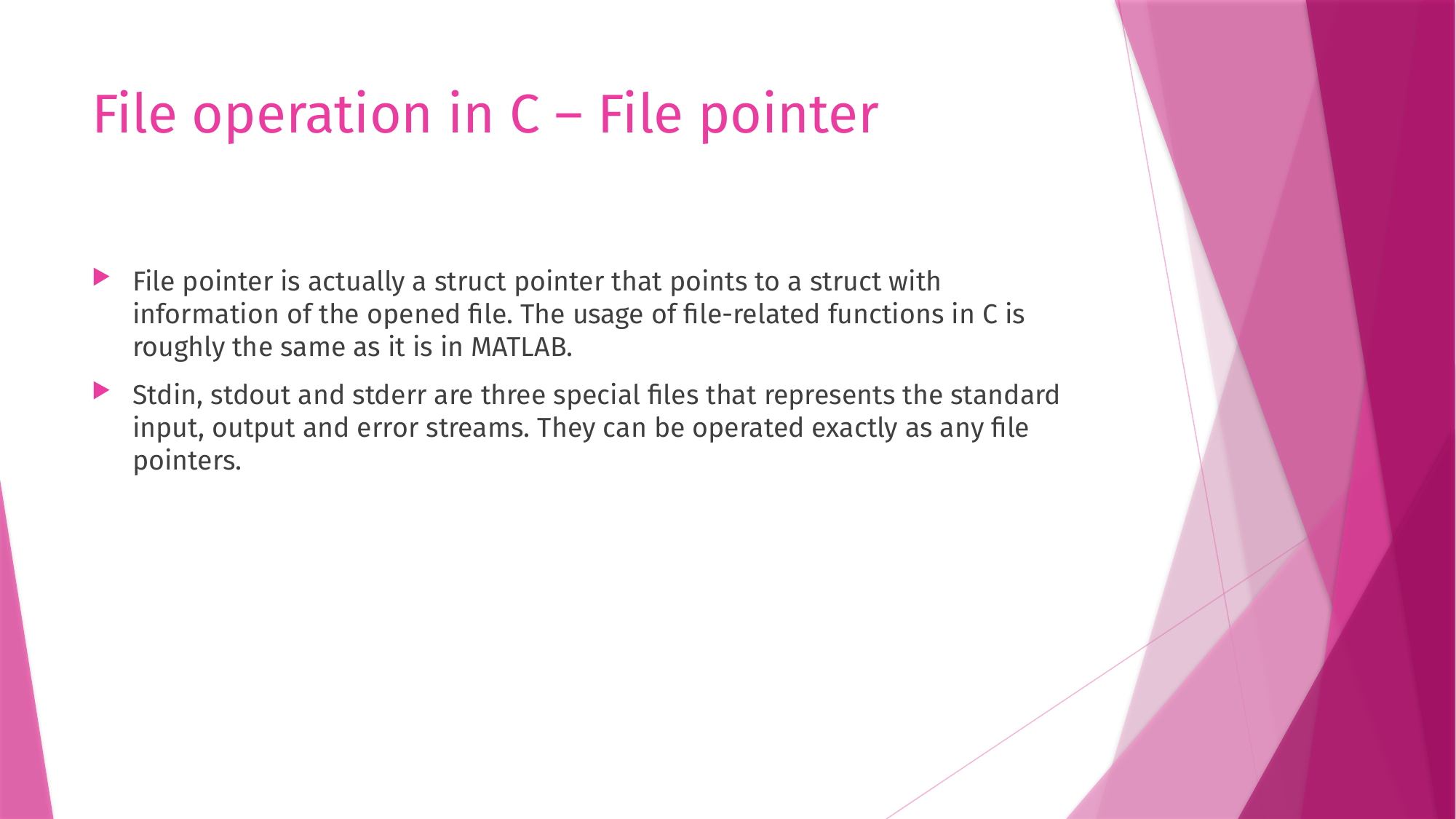

# File operation in C – File pointer
File pointer is actually a struct pointer that points to a struct with information of the opened file. The usage of file-related functions in C is roughly the same as it is in MATLAB.
Stdin, stdout and stderr are three special files that represents the standard input, output and error streams. They can be operated exactly as any file pointers.